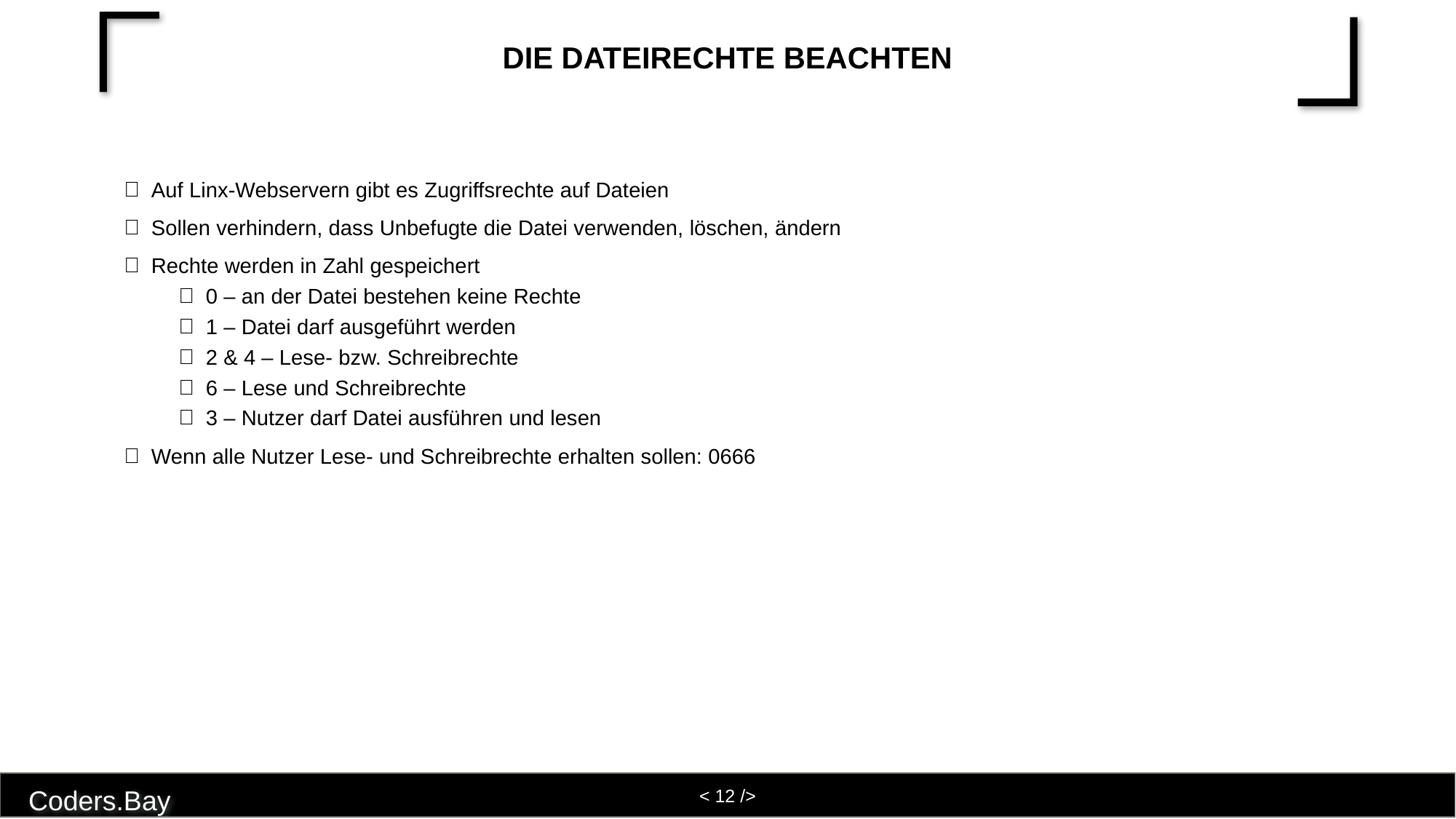

# Die Dateirechte beachten
Auf Linx-Webservern gibt es Zugriffsrechte auf Dateien
Sollen verhindern, dass Unbefugte die Datei verwenden, löschen, ändern
Rechte werden in Zahl gespeichert
0 – an der Datei bestehen keine Rechte
1 – Datei darf ausgeführt werden
2 & 4 – Lese- bzw. Schreibrechte
6 – Lese und Schreibrechte
3 – Nutzer darf Datei ausführen und lesen
Wenn alle Nutzer Lese- und Schreibrechte erhalten sollen: 0666